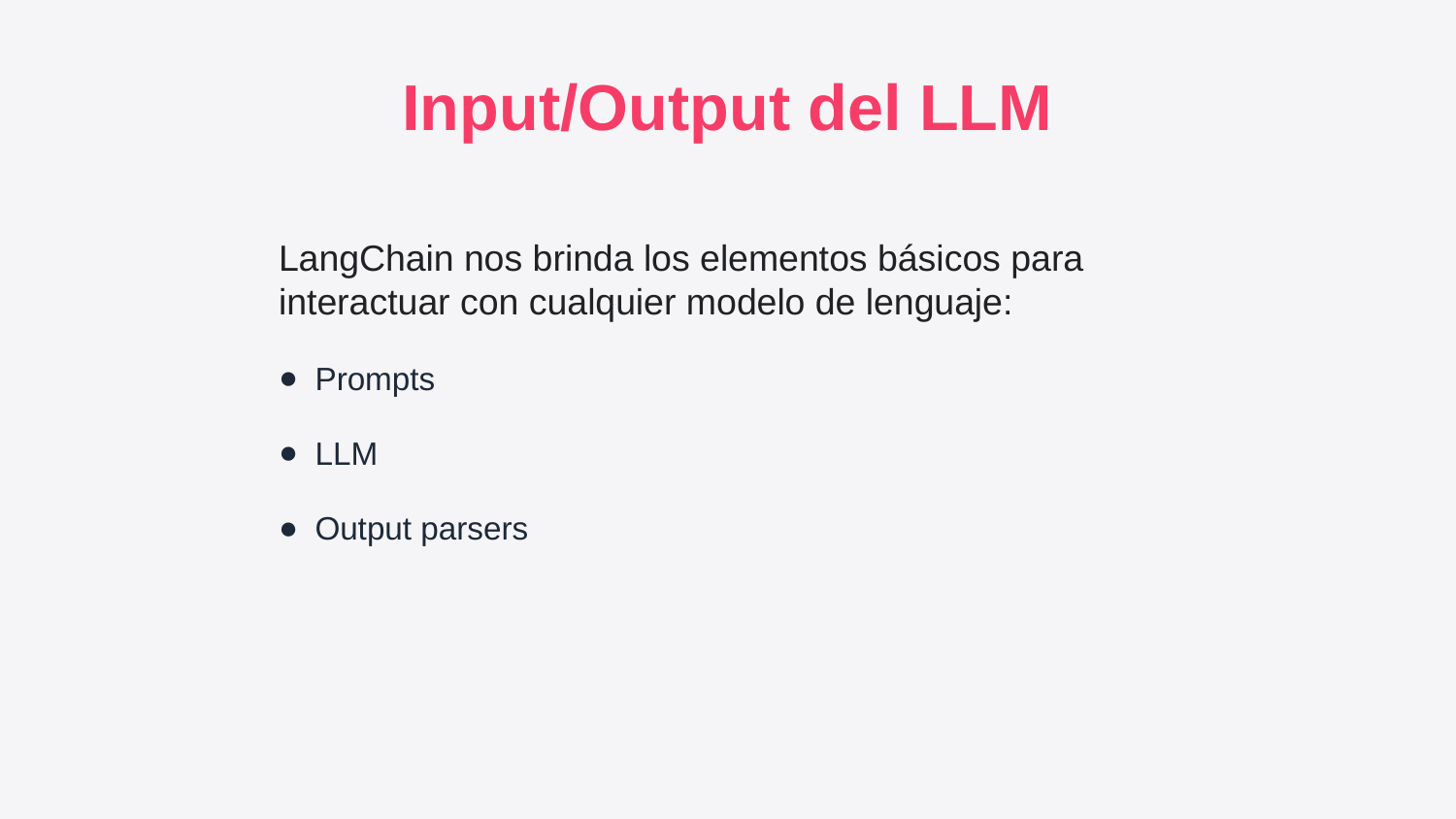

Input/Output del LLM
LangChain nos brinda los elementos básicos para interactuar con cualquier modelo de lenguaje:
Prompts
LLM
Output parsers